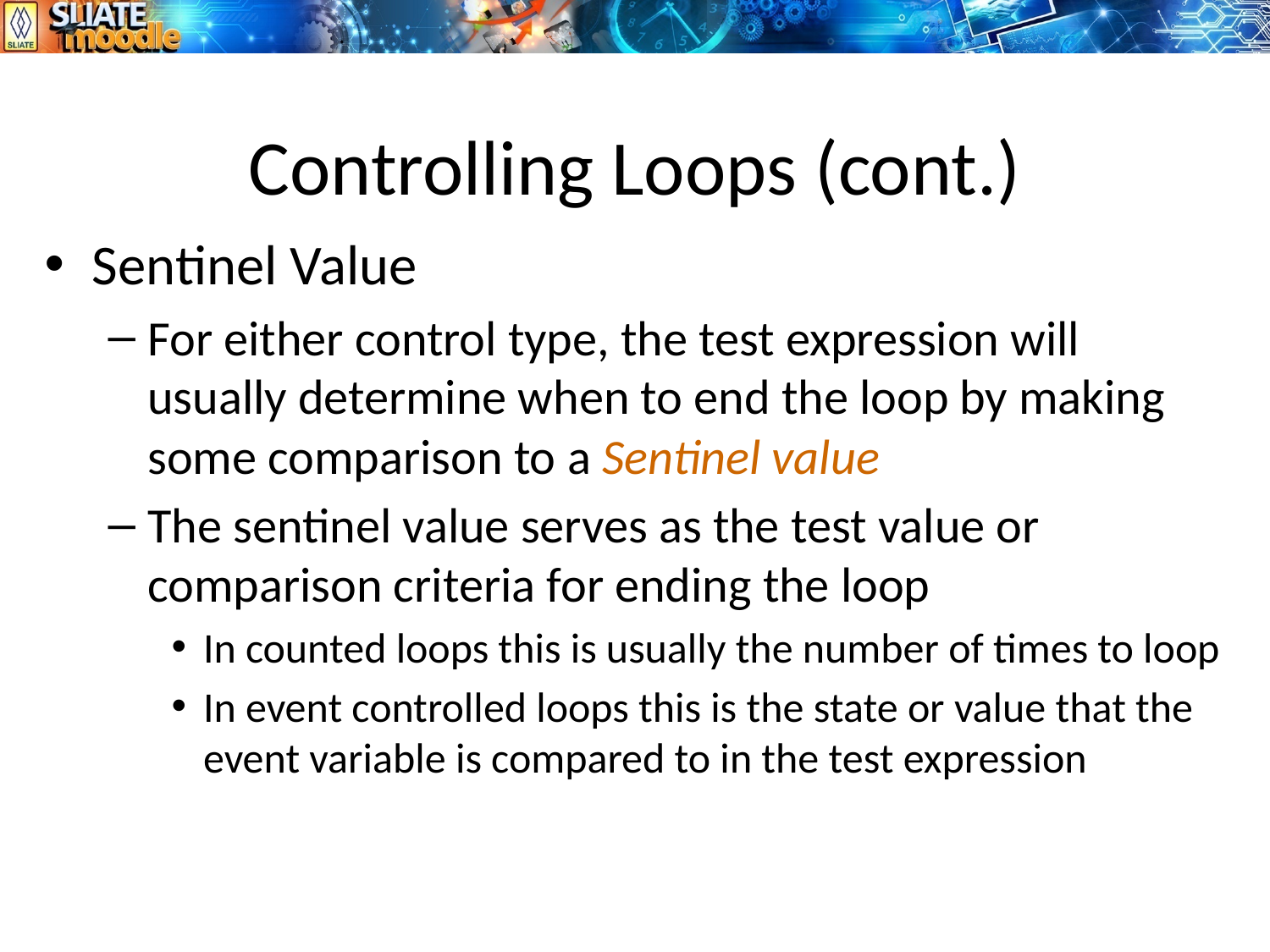

# Controlling Loops (cont.)
Sentinel Value
For either control type, the test expression will usually determine when to end the loop by making some comparison to a Sentinel value
The sentinel value serves as the test value or comparison criteria for ending the loop
In counted loops this is usually the number of times to loop
In event controlled loops this is the state or value that the event variable is compared to in the test expression